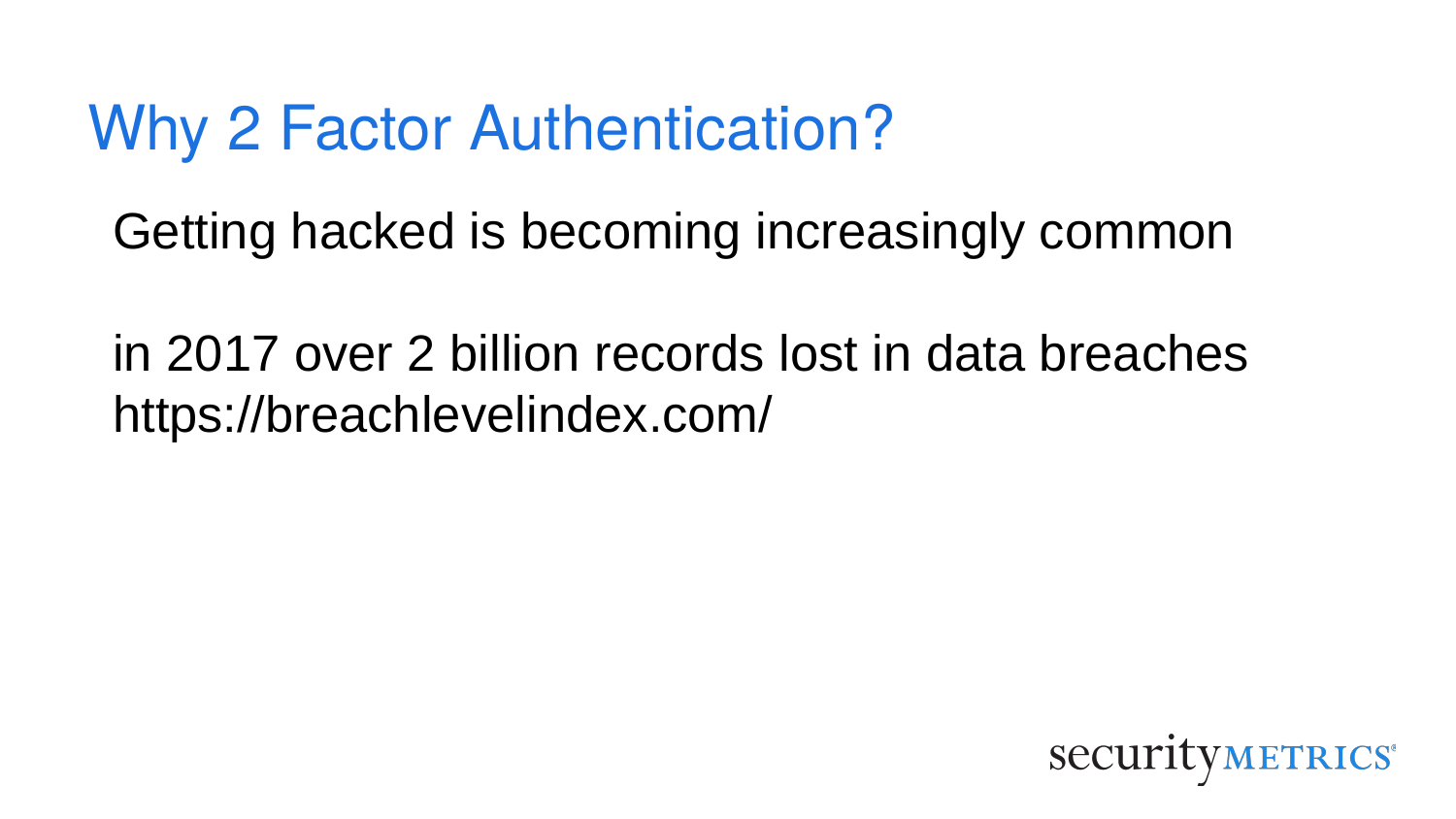

# Why 2 Factor Authentication?
Getting hacked is becoming increasingly common

in 2017 over 2 billion records lost in data breaches
https://breachlevelindex.com/